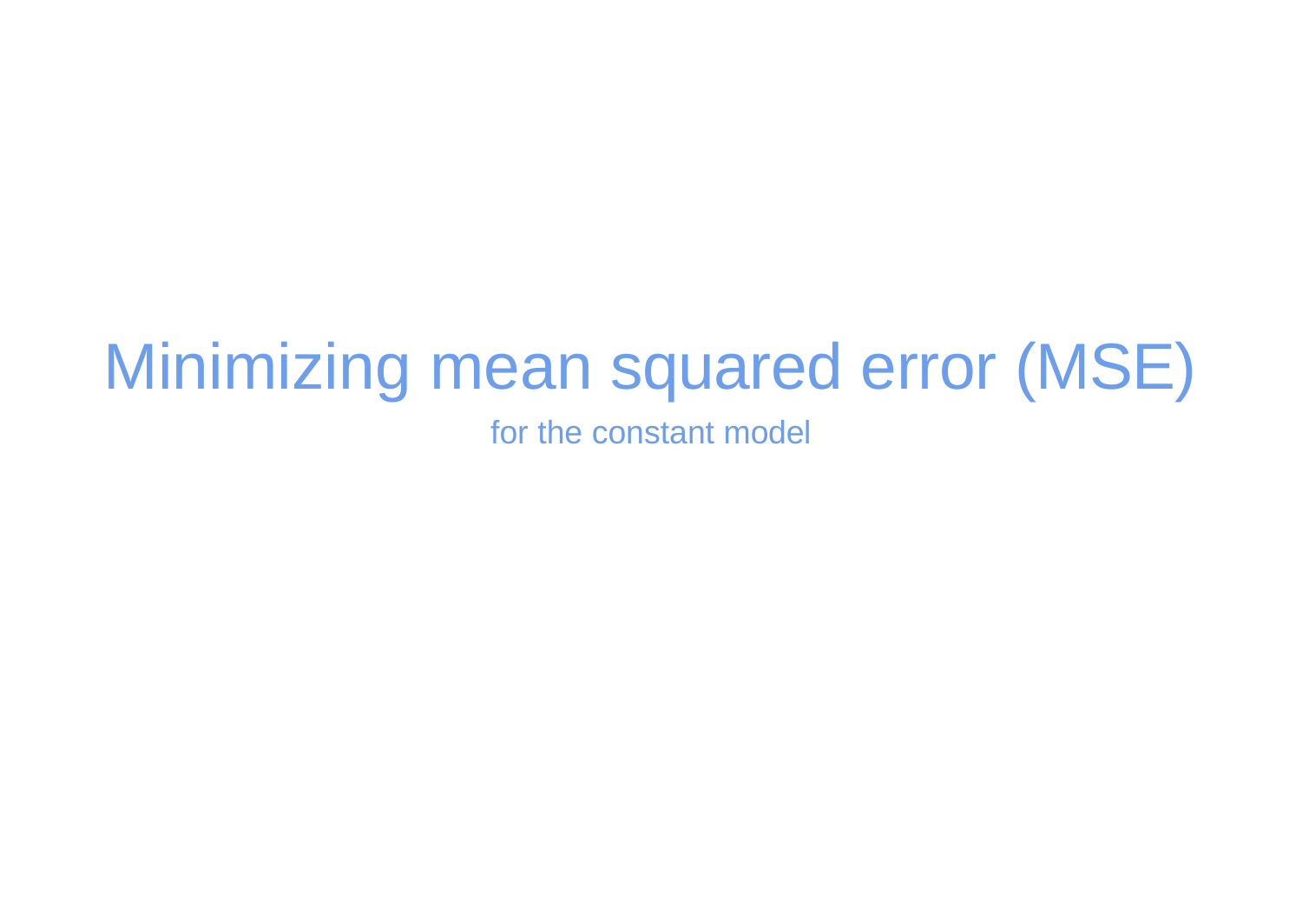

# Minimizing mean squared error (MSE)
for the constant model